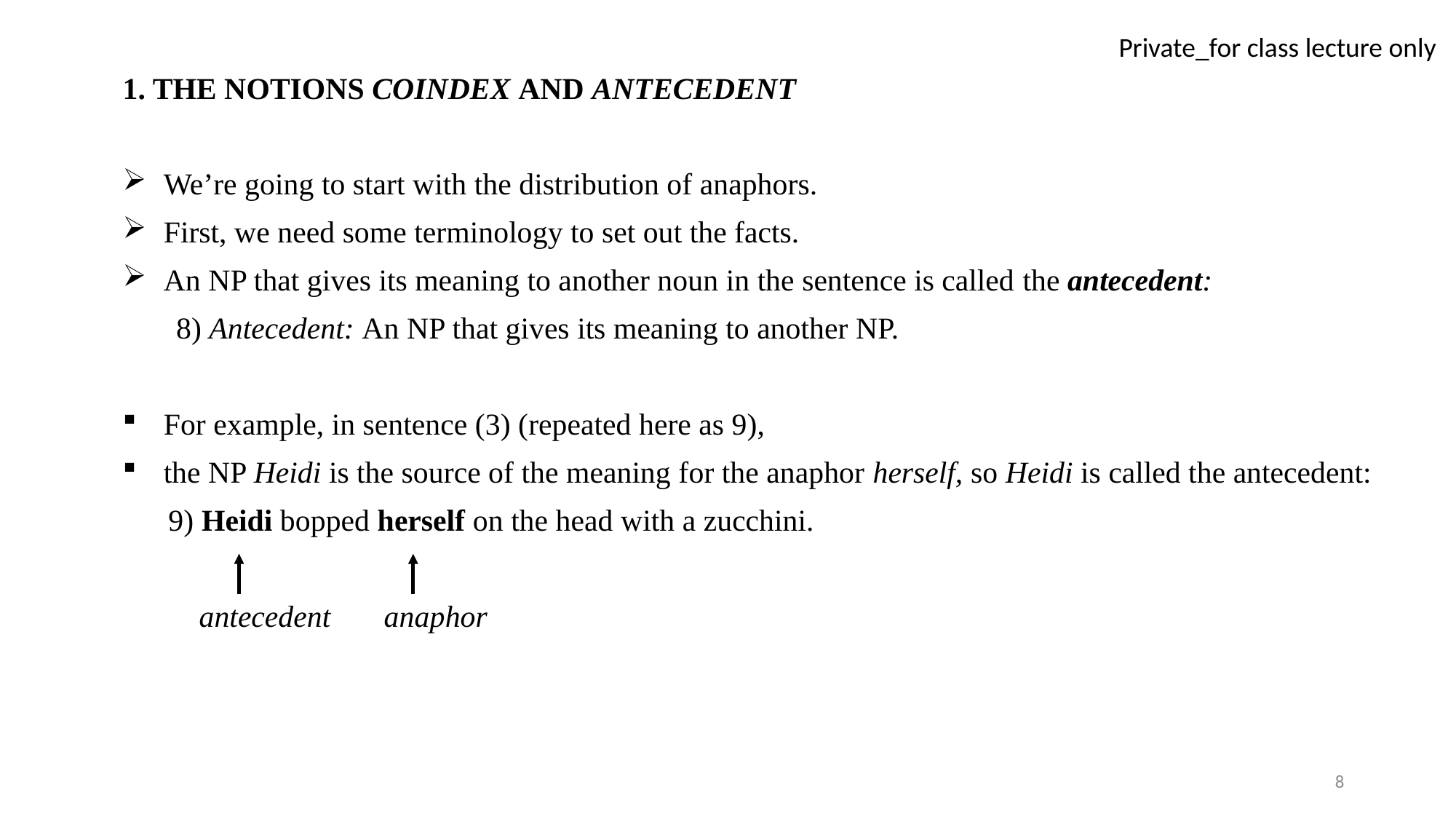

1. THE NOTIONS COINDEX AND ANTECEDENT

We’re going to start with the distribution of anaphors.
First, we need some terminology to set out the facts.
An NP that gives its meaning to another noun in the sentence is called the antecedent:
       8) Antecedent: An NP that gives its meaning to another NP.

For example, in sentence (3) (repeated here as 9),
the NP Heidi is the source of the meaning for the anaphor herself, so Heidi is called the antecedent:
      9) Heidi bopped herself on the head with a zucchini.

          antecedent       anaphor

8